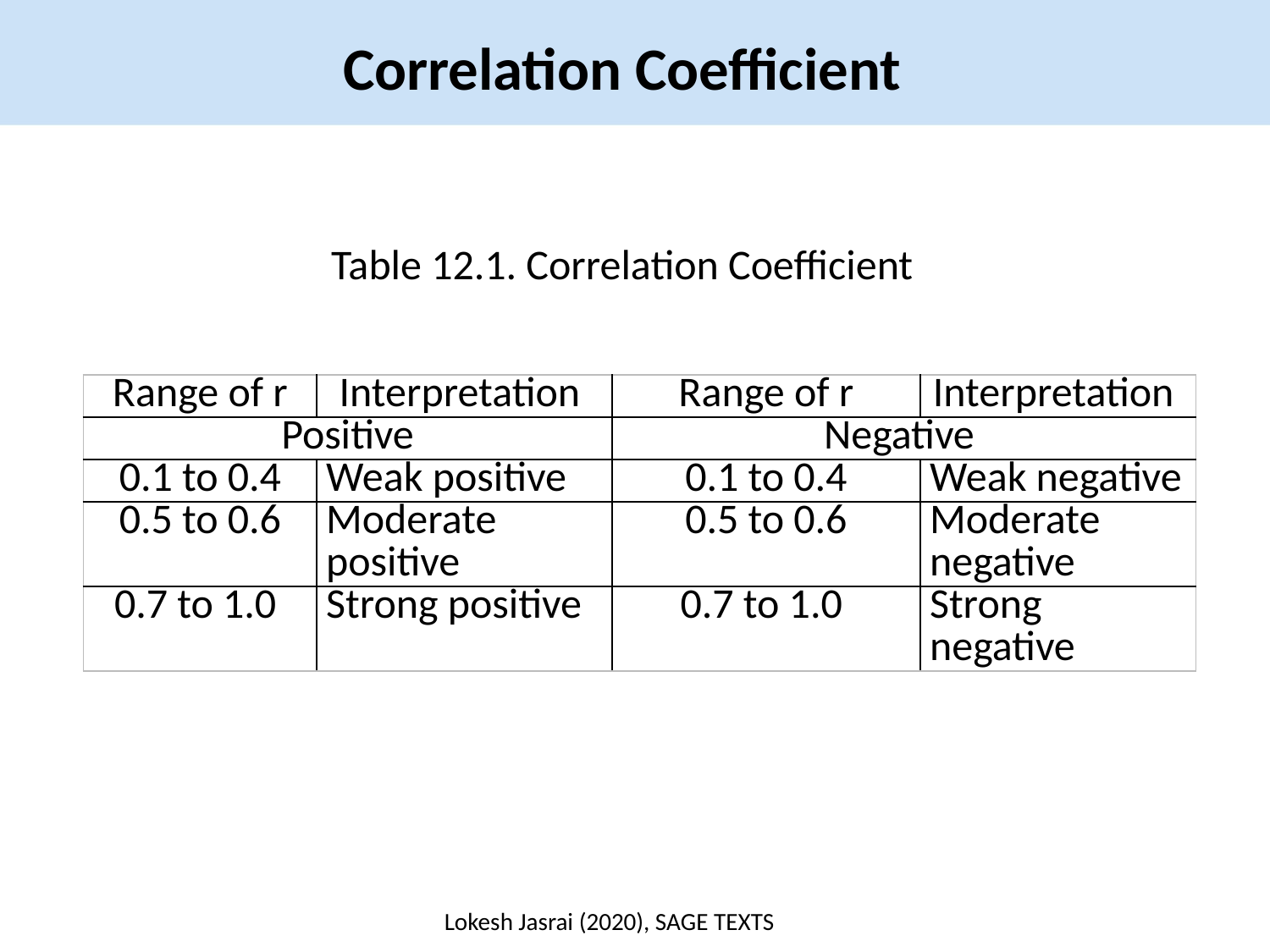

Correlation Coefficient
Table 12.1. Correlation Coefficient
| Range of r | Interpretation | Range of r | Interpretation |
| --- | --- | --- | --- |
| Positive |  | Negative |  |
| 0.1 to 0.4 | Weak positive | 0.1 to 0.4 | Weak negative |
| 0.5 to 0.6 | Moderate positive | 0.5 to 0.6 | Moderate negative |
| 0.7 to 1.0 | Strong positive | 0.7 to 1.0 | Strong negative |
Lokesh Jasrai (2020), SAGE TEXTS